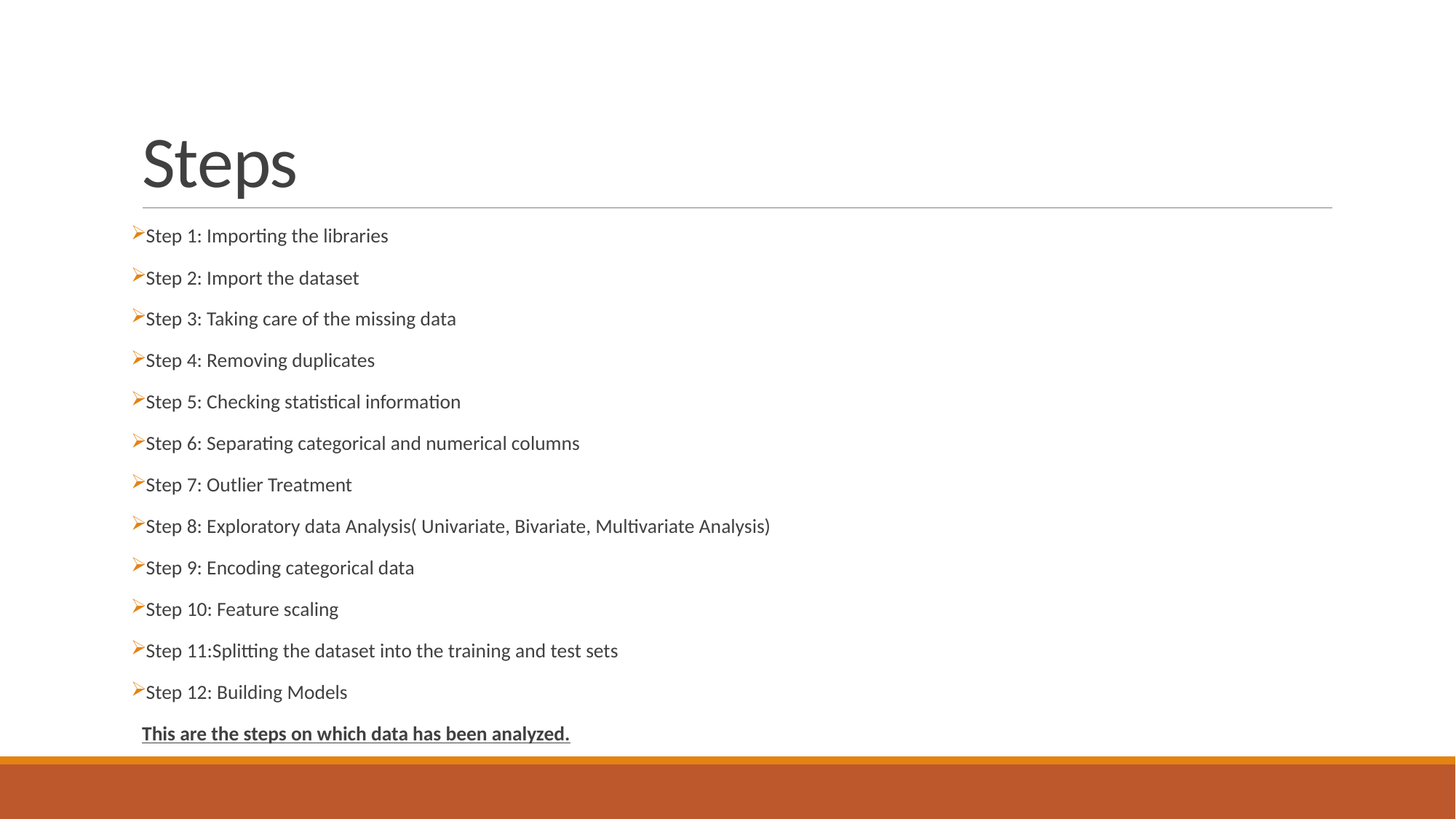

# Steps
Step 1: Importing the libraries
Step 2: Import the dataset
Step 3: Taking care of the missing data
Step 4: Removing duplicates
Step 5: Checking statistical information
Step 6: Separating categorical and numerical columns
Step 7: Outlier Treatment
Step 8: Exploratory data Analysis( Univariate, Bivariate, Multivariate Analysis)
Step 9: Encoding categorical data
Step 10: Feature scaling
Step 11:Splitting the dataset into the training and test sets
Step 12: Building Models
This are the steps on which data has been analyzed.